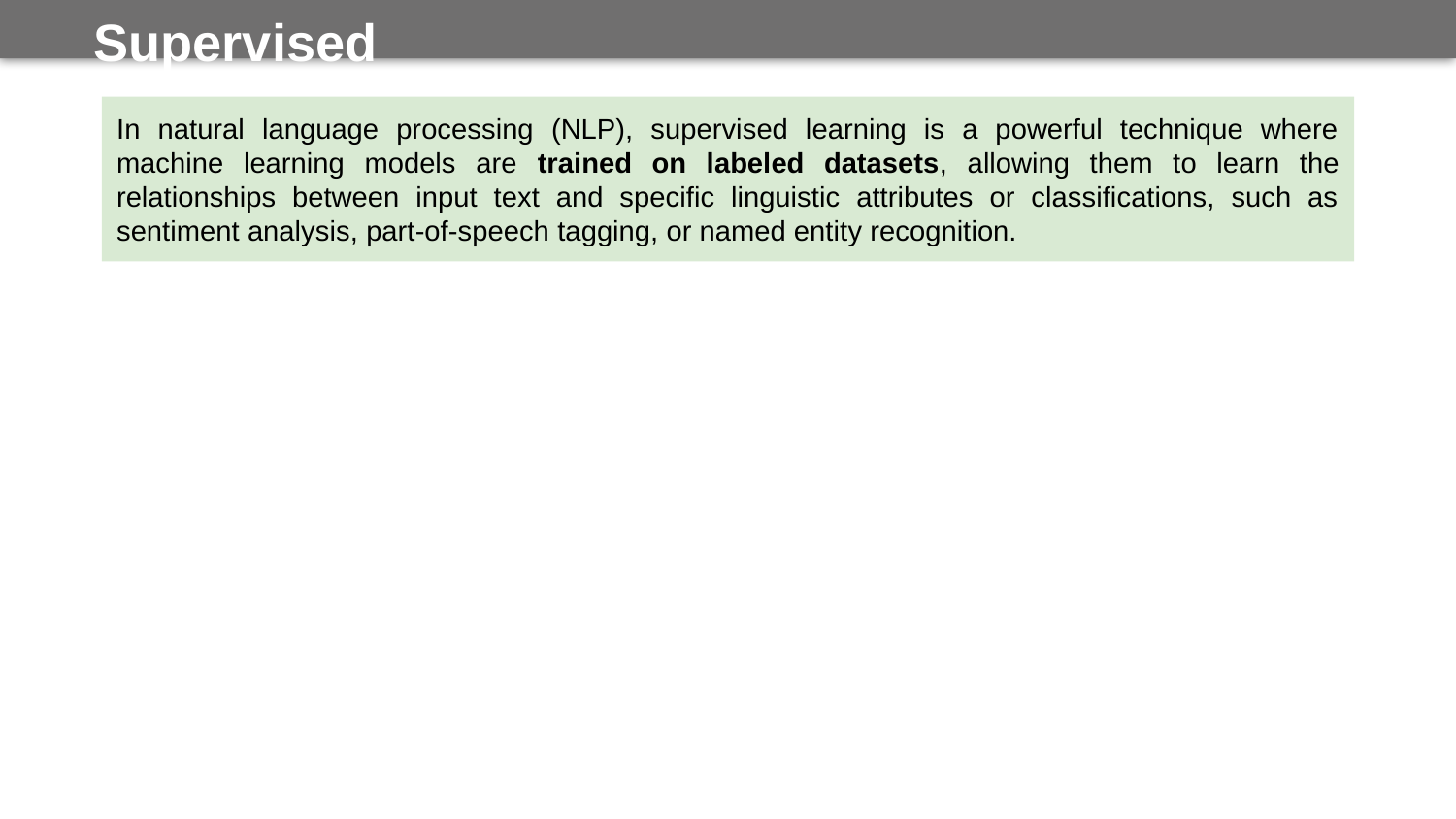

Supervised
In natural language processing (NLP), supervised learning is a powerful technique where machine learning models are trained on labeled datasets, allowing them to learn the relationships between input text and specific linguistic attributes or classifications, such as sentiment analysis, part-of-speech tagging, or named entity recognition.